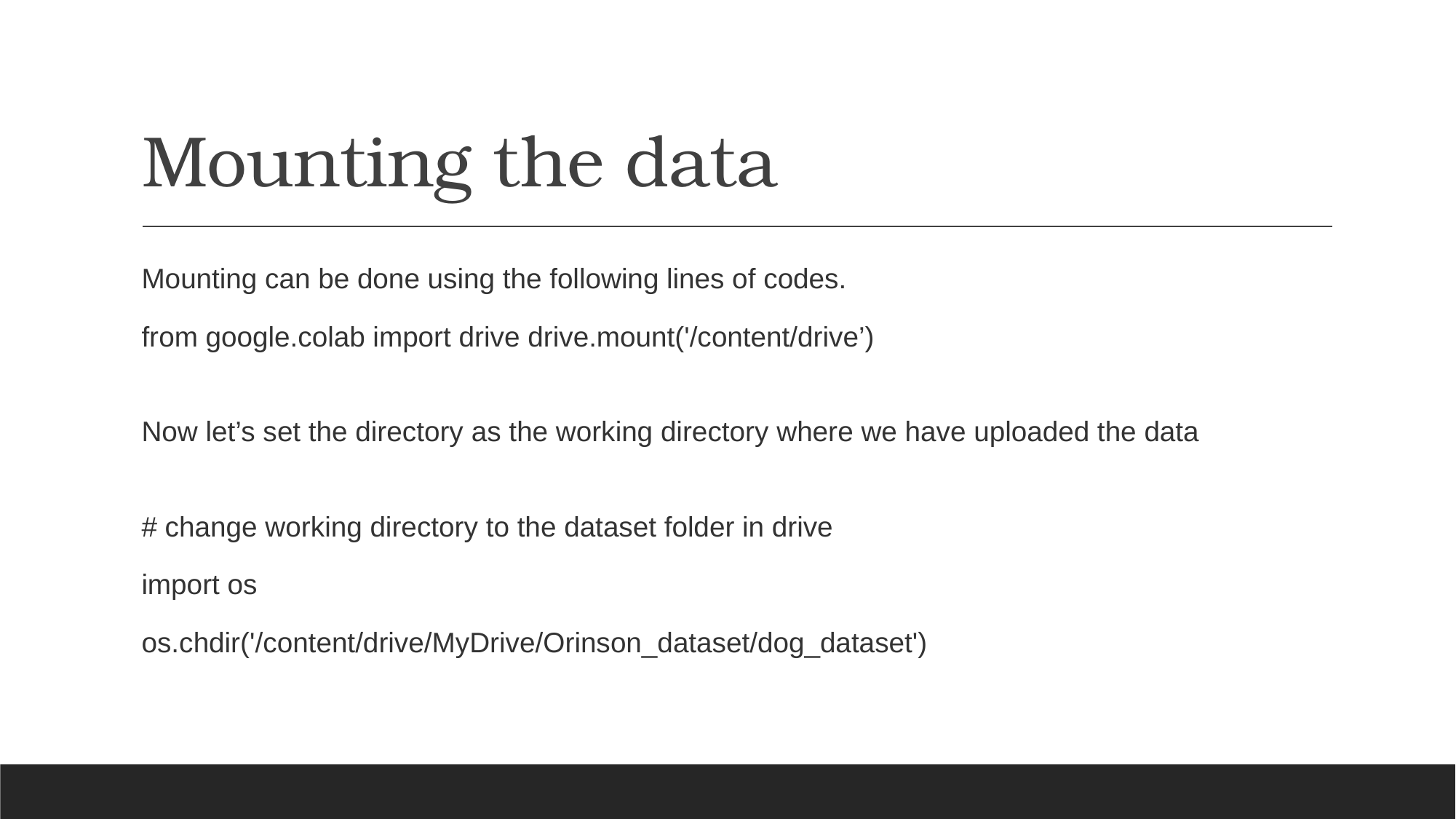

# Mounting the data
Mounting can be done using the following lines of codes.
from google.colab import drive drive.mount('/content/drive’)
Now let’s set the directory as the working directory where we have uploaded the data
# change working directory to the dataset folder in drive
import os
os.chdir('/content/drive/MyDrive/Orinson_dataset/dog_dataset')